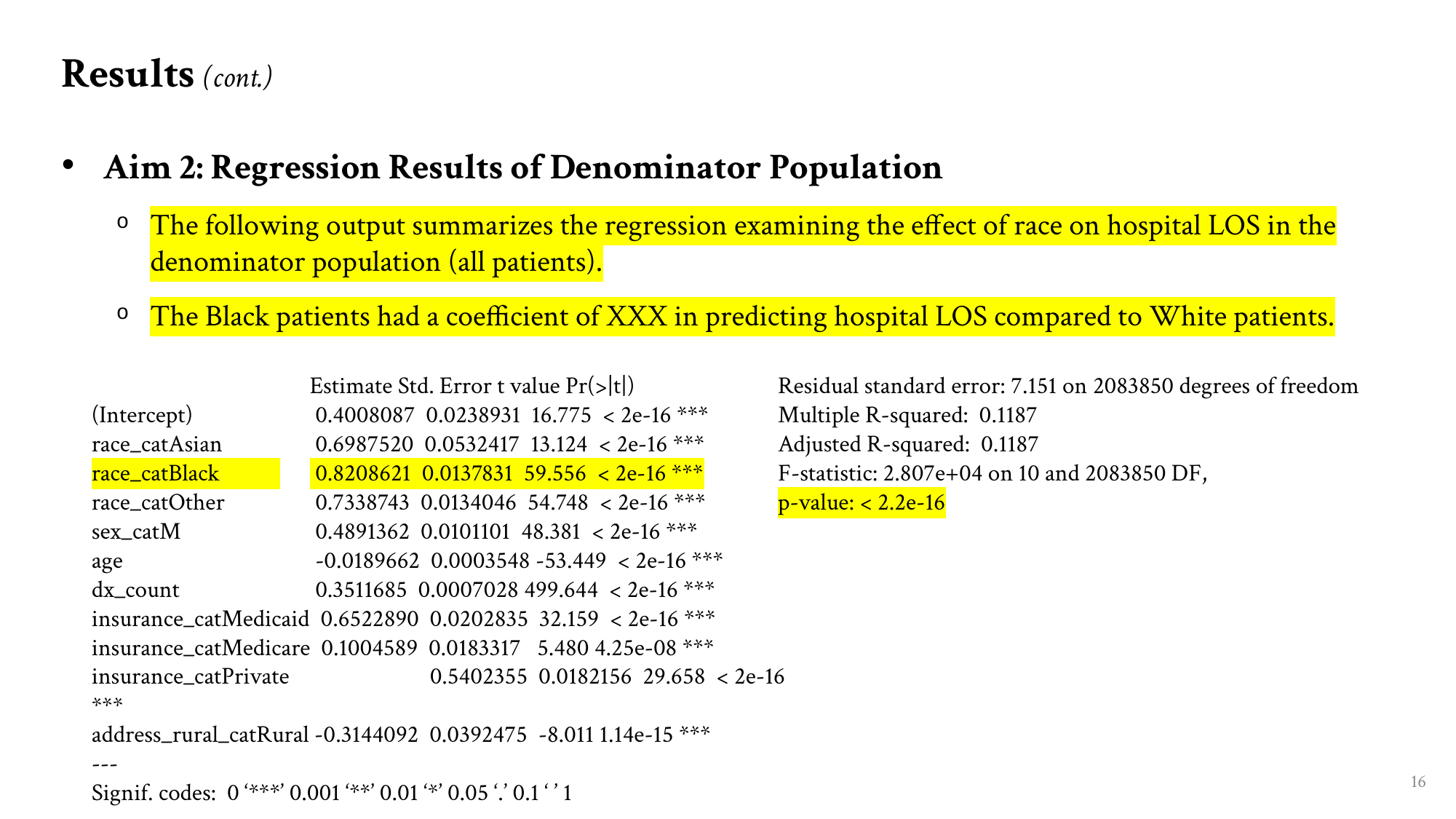

# Results (cont.)
Aim 2: Regression Results of Denominator Population
The following output summarizes the regression examining the effect of race on hospital LOS in the denominator population (all patients).
The Black patients had a coefficient of XXX in predicting hospital LOS compared to White patients.

		Estimate Std. Error t value Pr(>|t|)
(Intercept)             	 0.4008087  0.0238931  16.775  < 2e-16 ***
race_catAsian          	 0.6987520  0.0532417  13.124  < 2e-16 ***
race_catBlack           	 0.8208621  0.0137831  59.556  < 2e-16 ***
race_catOther           	 0.7338743  0.0134046  54.748  < 2e-16 ***
sex_catM                	 0.4891362  0.0101101  48.381  < 2e-16 ***
age                    	 -0.0189662  0.0003548 -53.449  < 2e-16 ***
dx_count                	 0.3511685  0.0007028 499.644  < 2e-16 ***
insurance_catMedicaid  0.6522890  0.0202835  32.159  < 2e-16 ***
insurance_catMedicare  0.1004589  0.0183317   5.480 4.25e-08 ***
insurance_catPrivate    	  0.5402355  0.0182156  29.658  < 2e-16 ***
address_rural_catRural -0.3144092  0.0392475  -8.011 1.14e-15 ***
---
Signif. codes:  0 ‘***’ 0.001 ‘**’ 0.01 ‘*’ 0.05 ‘.’ 0.1 ‘ ’ 1
Residual standard error: 7.151 on 2083850 degrees of freedom
Multiple R-squared:  0.1187
Adjusted R-squared:  0.1187
F-statistic: 2.807e+04 on 10 and 2083850 DF,
p-value: < 2.2e-16
16